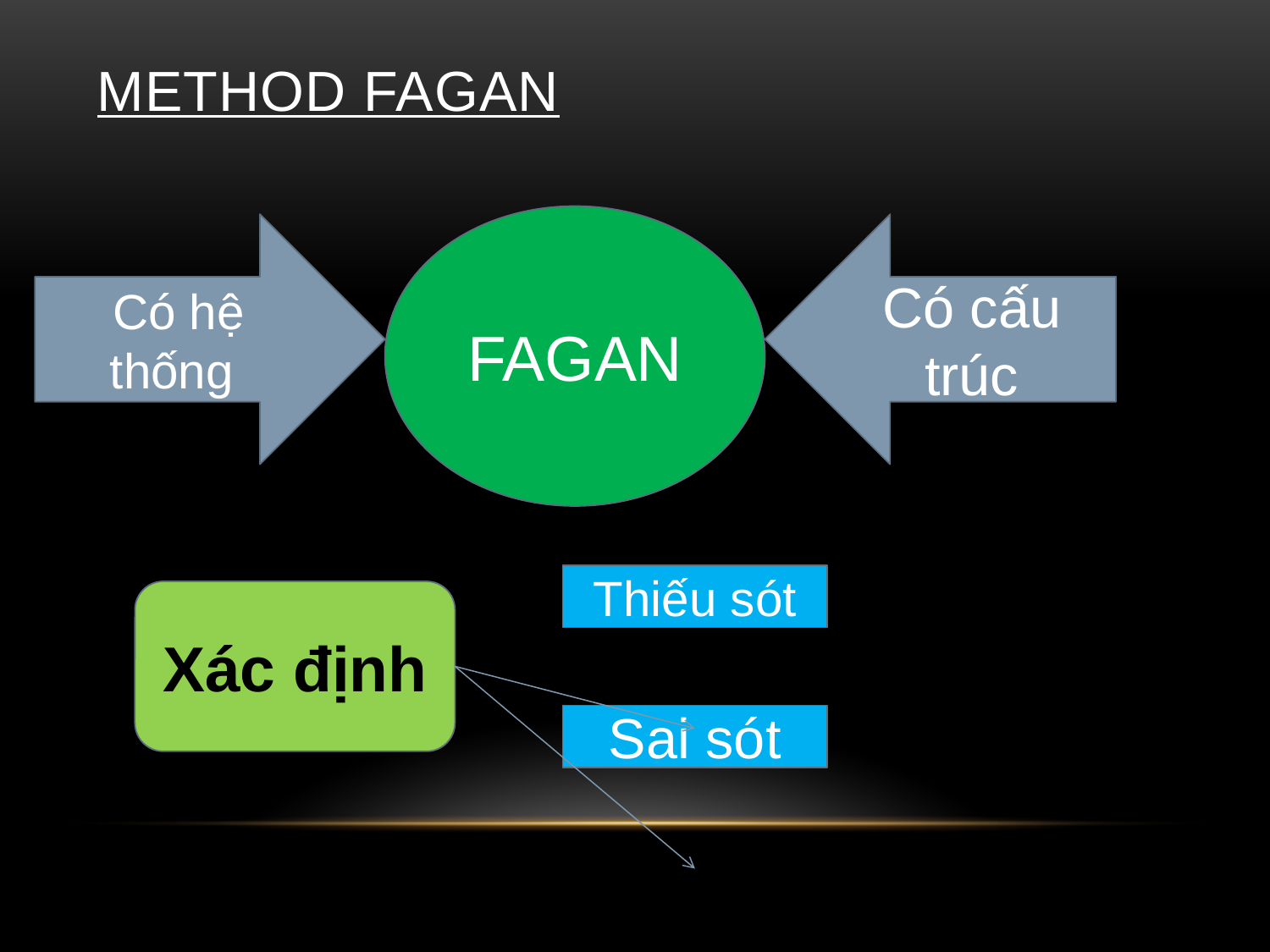

# Method Fagan
FAGAN
Có hệ thống
Có cấu trúc
Thiếu sót
Xác định
Sai sót